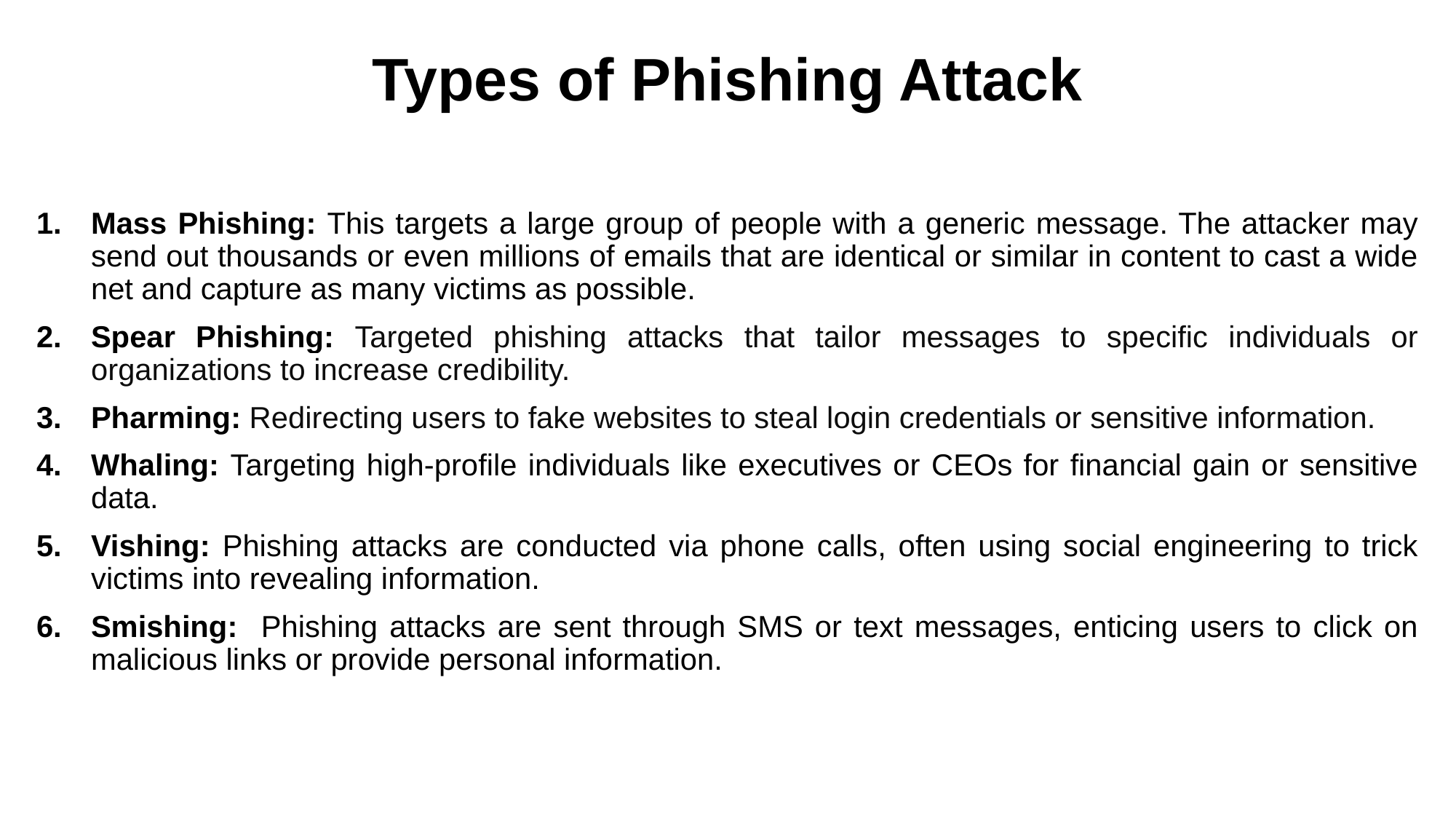

# Types of Phishing Attack
Mass Phishing: This targets a large group of people with a generic message. The attacker may send out thousands or even millions of emails that are identical or similar in content to cast a wide net and capture as many victims as possible.
Spear Phishing: Targeted phishing attacks that tailor messages to specific individuals or organizations to increase credibility.
Pharming: Redirecting users to fake websites to steal login credentials or sensitive information.
Whaling: Targeting high-profile individuals like executives or CEOs for financial gain or sensitive data.
Vishing: Phishing attacks are conducted via phone calls, often using social engineering to trick victims into revealing information.
Smishing:  Phishing attacks are sent through SMS or text messages, enticing users to click on malicious links or provide personal information.